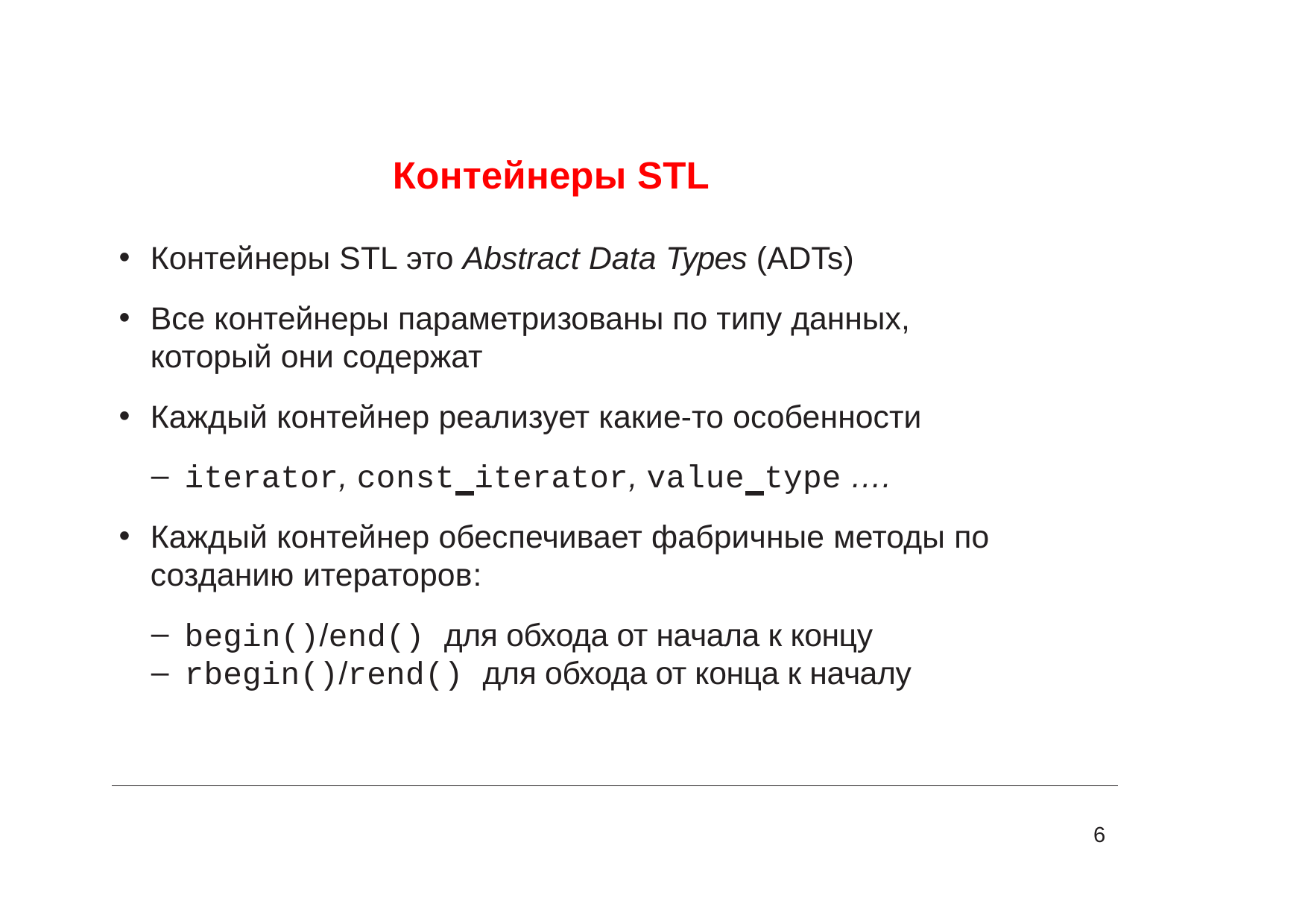

# Контейнеры STL
Контейнеры STL это Abstract Data Types (ADTs)
Все контейнеры параметризованы по типу данных, который они содержат
Каждый контейнер реализует какие-то особенности
iterator, const iterator, value type ….
Каждый контейнер обеспечивает фабричные методы по созданию итераторов:
begin()/end() для обхода от начала к концу
rbegin()/rend() для обхода от конца к началу

6